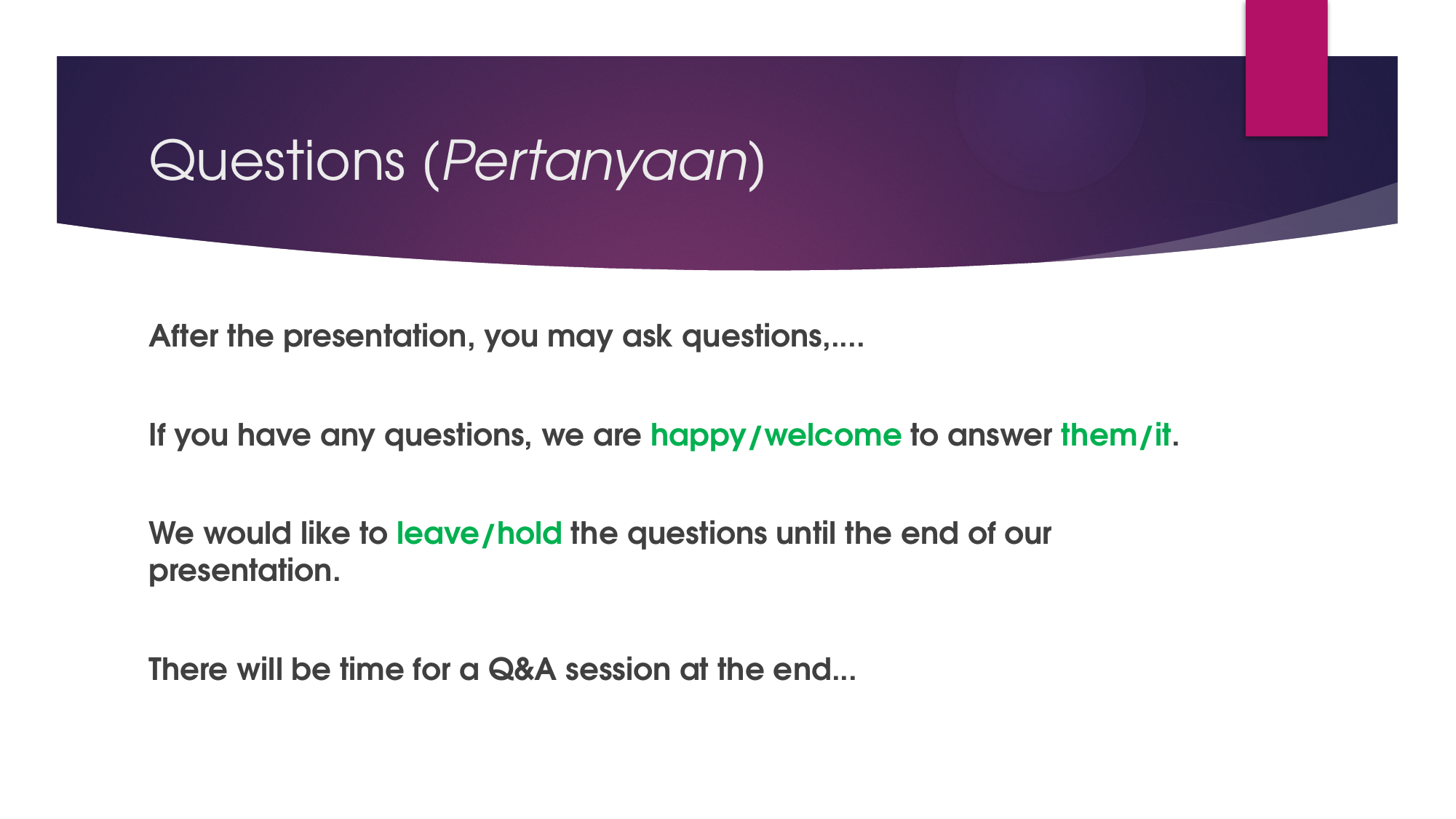

# Questions (Pertanyaan)
After the presentation, you may ask questions,....

If you have any questions, we are happy/welcome to answer them/it.

We would like to leave/hold the questions until the end of our presentation.

There will be time for a Q&A session at the end...